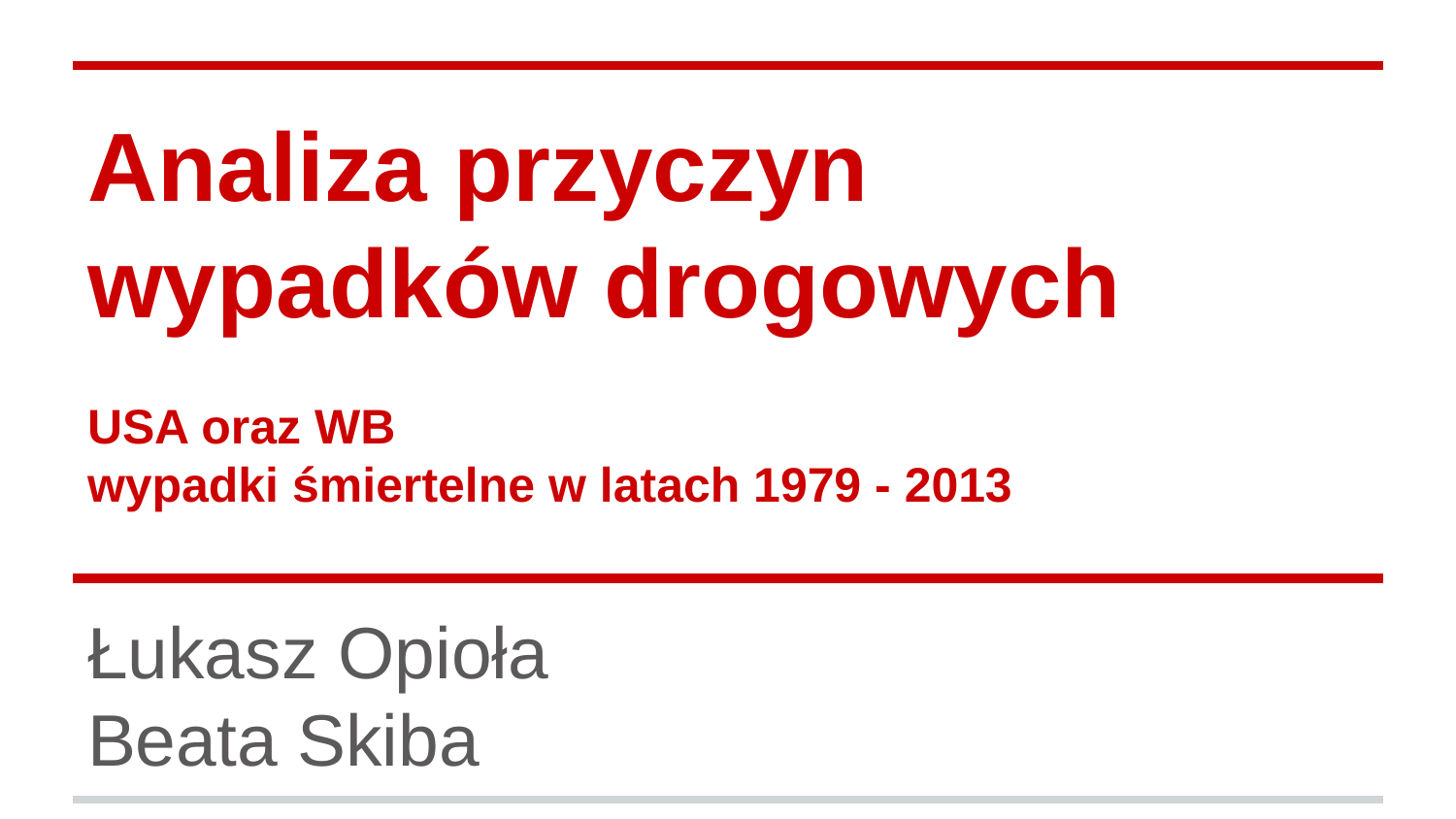

# Analiza przyczyn wypadków drogowych

USA oraz WB
wypadki śmiertelne w latach 1979 - 2013
Łukasz Opioła
Beata Skiba